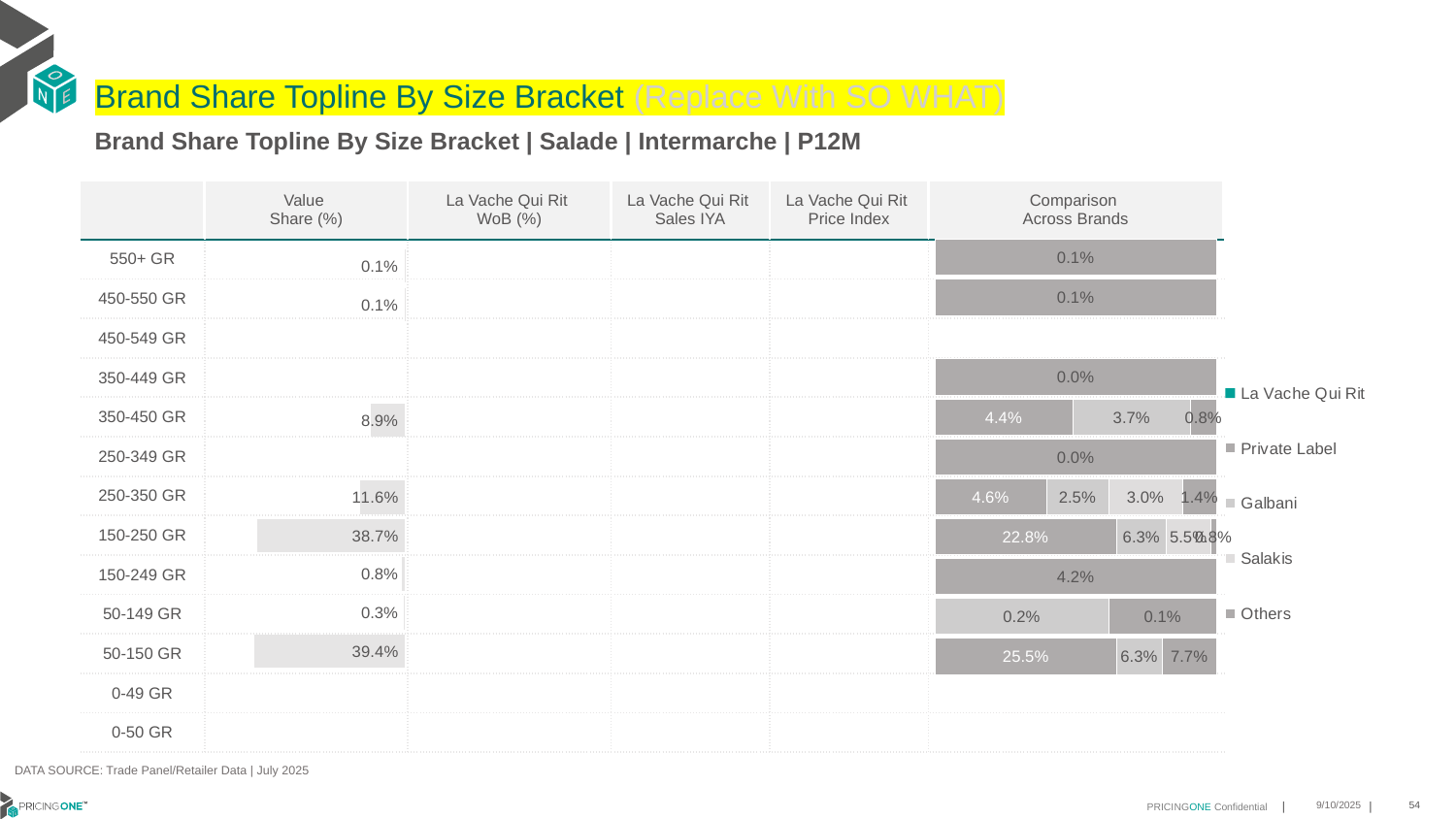

# Brand Share Topline By Size Bracket (Replace With SO WHAT)
Brand Share Topline By Size Bracket | Salade | Intermarche | P12M
|  | Value Share (%) | La Vache Qui Rit WoB (%) | La Vache Qui Rit Sales IYA | La Vache Qui Rit Price Index | Comparison Across Brands |
| --- | --- | --- | --- | --- | --- |
| 550+ GR |  |  |  |  |  |
| 450-550 GR |  |  |  |  |  |
| 450-549 GR |  |  |  |  |  |
| 350-449 GR |  |  |  |  |  |
| 350-450 GR |  |  |  |  |  |
| 250-349 GR |  |  |  |  |  |
| 250-350 GR |  |  |  |  |  |
| 150-250 GR |  |  |  |  |  |
| 150-249 GR |  |  |  |  |  |
| 50-149 GR |  |  |  |  |  |
| 50-150 GR |  |  |  |  |  |
| 0-49 GR |  |  |  |  |  |
| 0-50 GR |  |  |  |  |  |

### Chart

| Category | La Vache Qui Rit | Private Label | Galbani | Salakis | Others |
|---|---|---|---|---|---|
| 550+ GR | None | None | None | None | 0.0010588329459832054 |
| 450-550 GR | None | None | None | None | 0.0007825140203652709 |
| 450-549 GR | None | None | None | None | None |
| 350-449 GR | None | None | None | None | 0.000465290934262347 |
| 350-450 GR | None | 0.04364763885539147 | 0.037097002897101106 | None | 0.008265792530693412 |
| 250-349 GR | None | None | None | None | 0.0002146531751137817 |
| 250-350 GR | None | 0.046009955935826144 | 0.025489995312311532 | 0.03023153033598581 | 0.014155673985761102 |
| 150-250 GR | None | 0.22755458516457575 | 0.06280156993458519 | 0.05481055692562049 | 0.008171563093686076 |
| 150-249 GR | None | None | None | None | 0.04166869035833144 |
| 50-149 GR | None | None | 0.00195746200256393 | None | 0.00121360412430574 |
| 50-150 GR | None | 0.25471159198903015 | 0.06295599902315456 | None | 0.07673549645535149 |
| 0-49 GR | None | None | None | None | None |
| 0-50 GR | None | None | None | None | None |

### Chart

| Category | Value Share |
|---|---|
|  | 0.0010588329459832054 |

### Chart

| Category | Brand WoB % |
|---|---|
|  | None |
DATA SOURCE: Trade Panel/Retailer Data | July 2025

9/10/2025
54